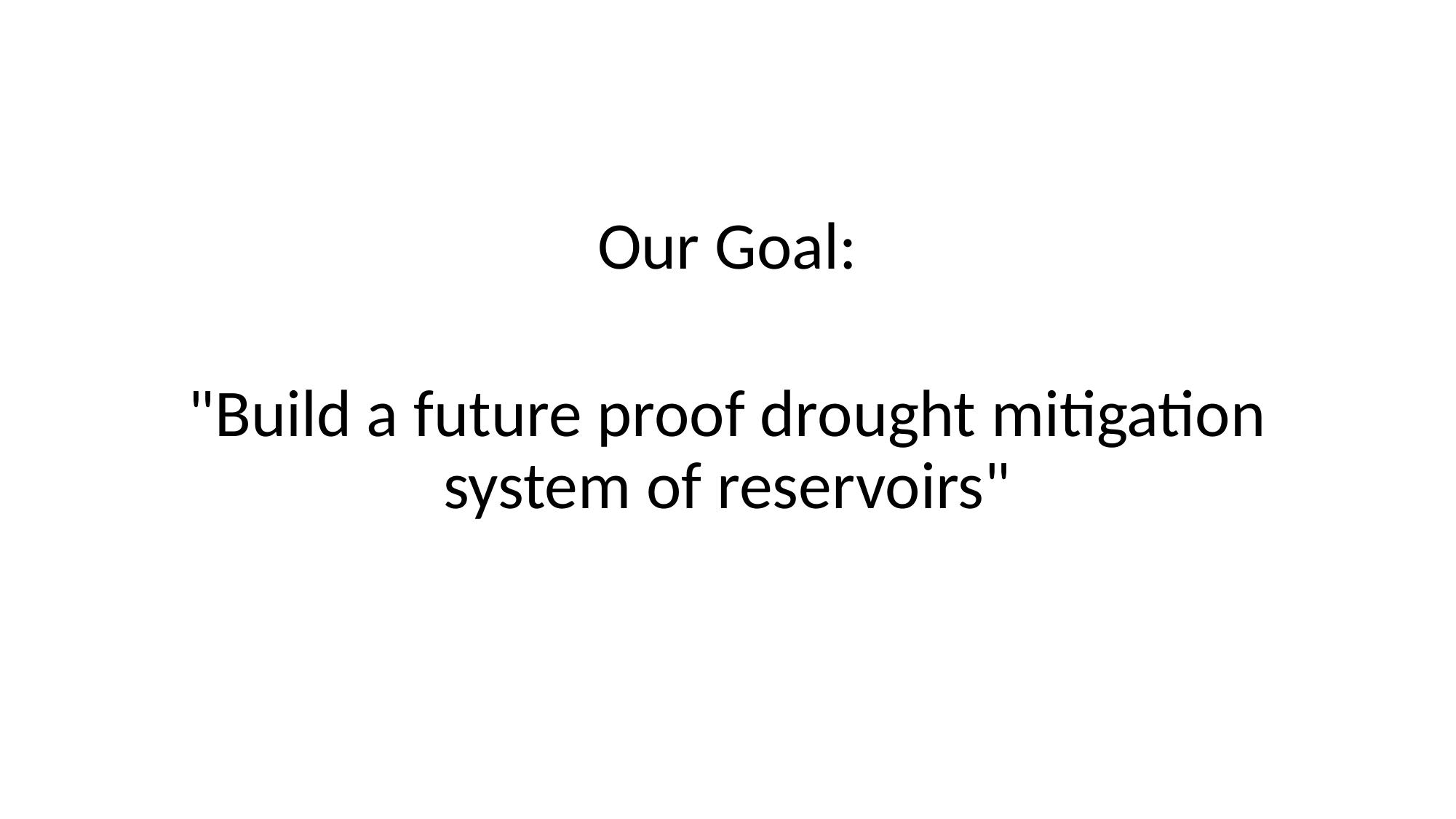

# Our Goal:
"Build a future proof drought mitigation system of reservoirs"